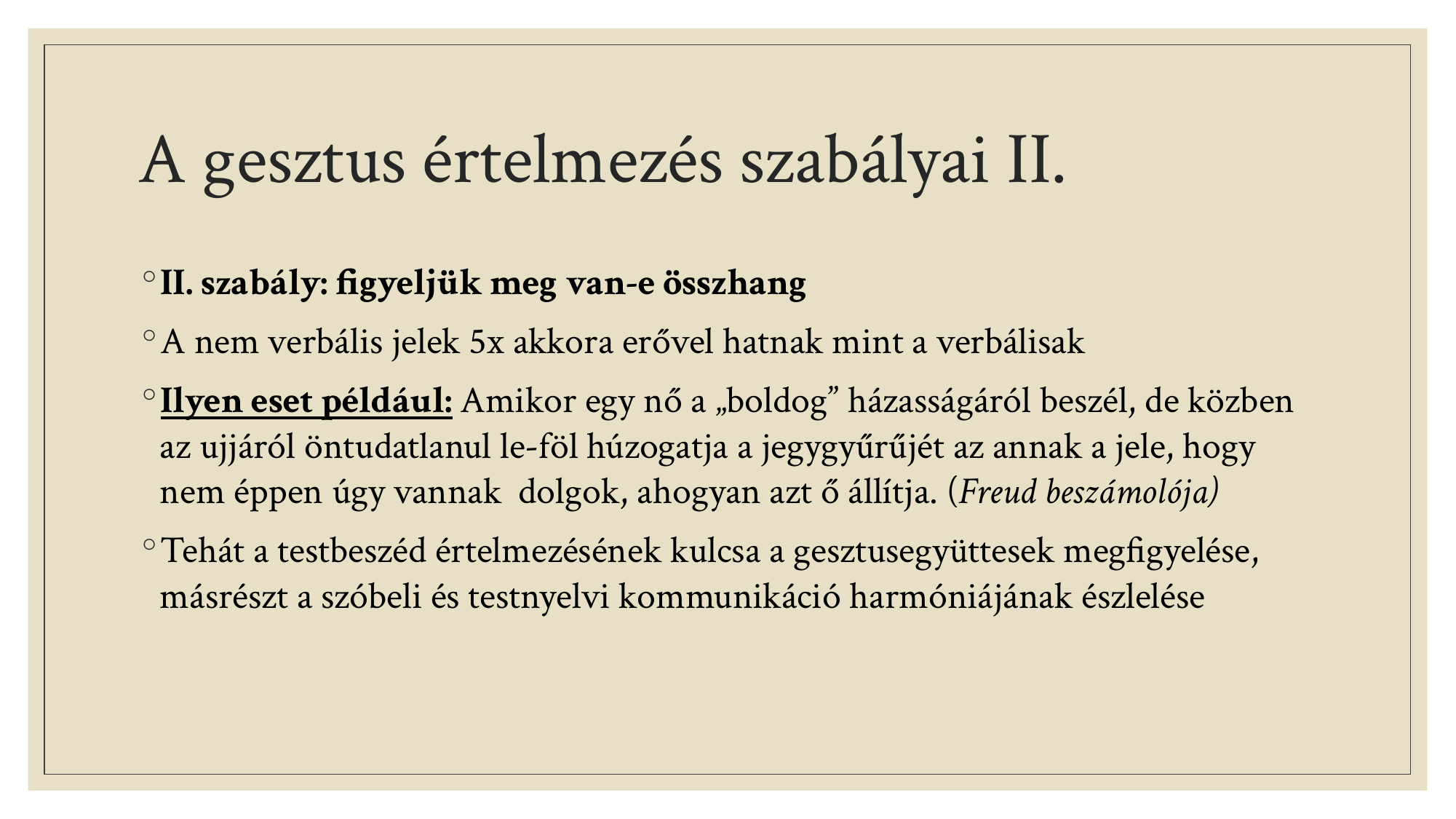

# A gesztus értelmezés szabályai II.
II. szabály: figyeljük meg van-e összhang
A nem verbális jelek 5x akkora erővel hatnak mint a verbálisak
Ilyen eset például: Amikor egy nő a „boldog” házasságáról beszél, de közben az ujjáról öntudatlanul le-föl húzogatja a jegygyűrűjét az annak a jele, hogy nem éppen úgy vannak  dolgok, ahogyan azt ő állítja. (Freud beszámolója)
Tehát a testbeszéd értelmezésének kulcsa a gesztusegyüttesek megfigyelése, másrészt a szóbeli és testnyelvi kommunikáció harmóniájának észlelése